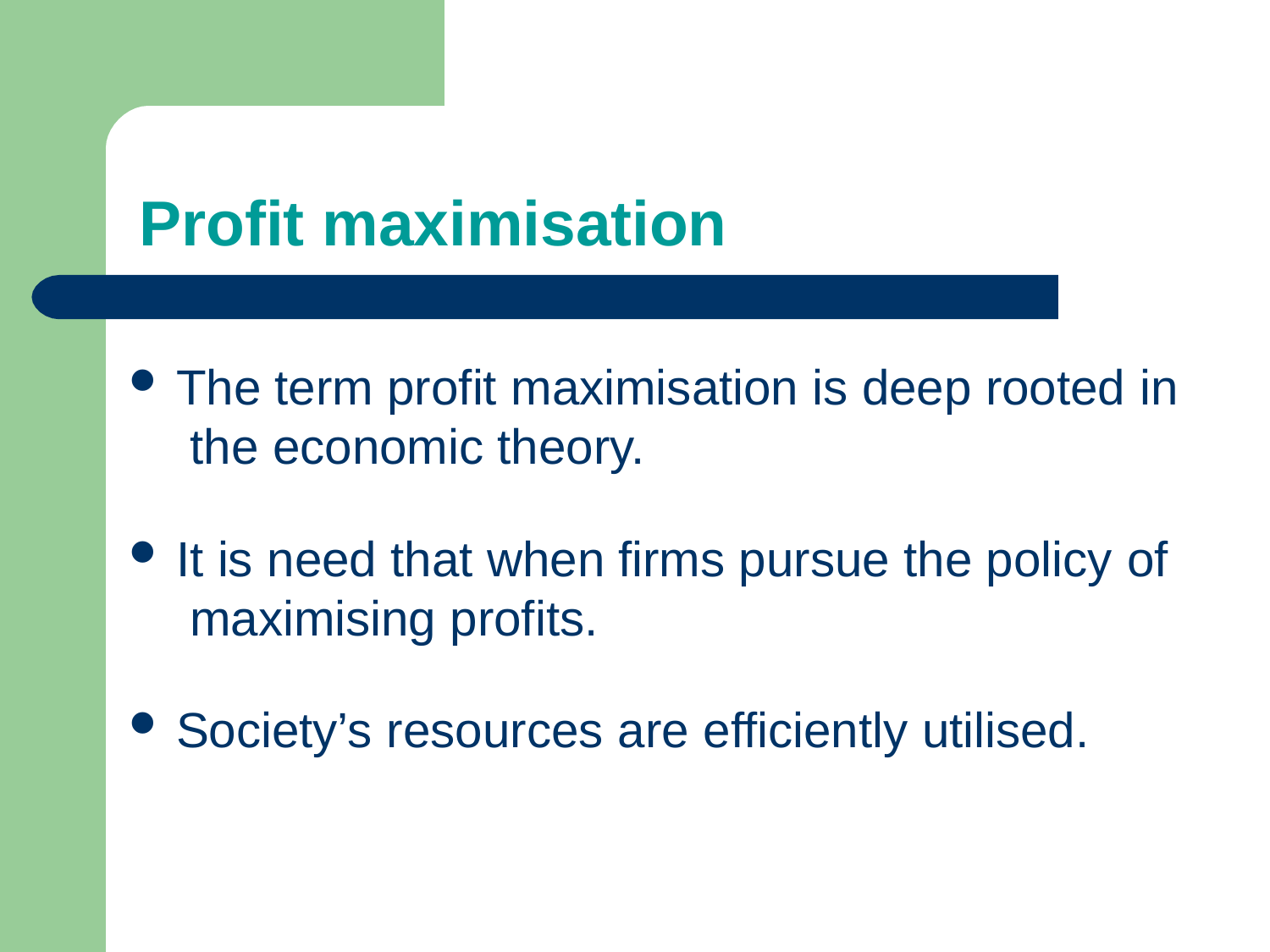

# Profit maximisation
The term profit maximisation is deep rooted in  the economic theory.

It is need that when firms pursue the policy of  maximising profits.

Society’s resources are efficiently utilised.